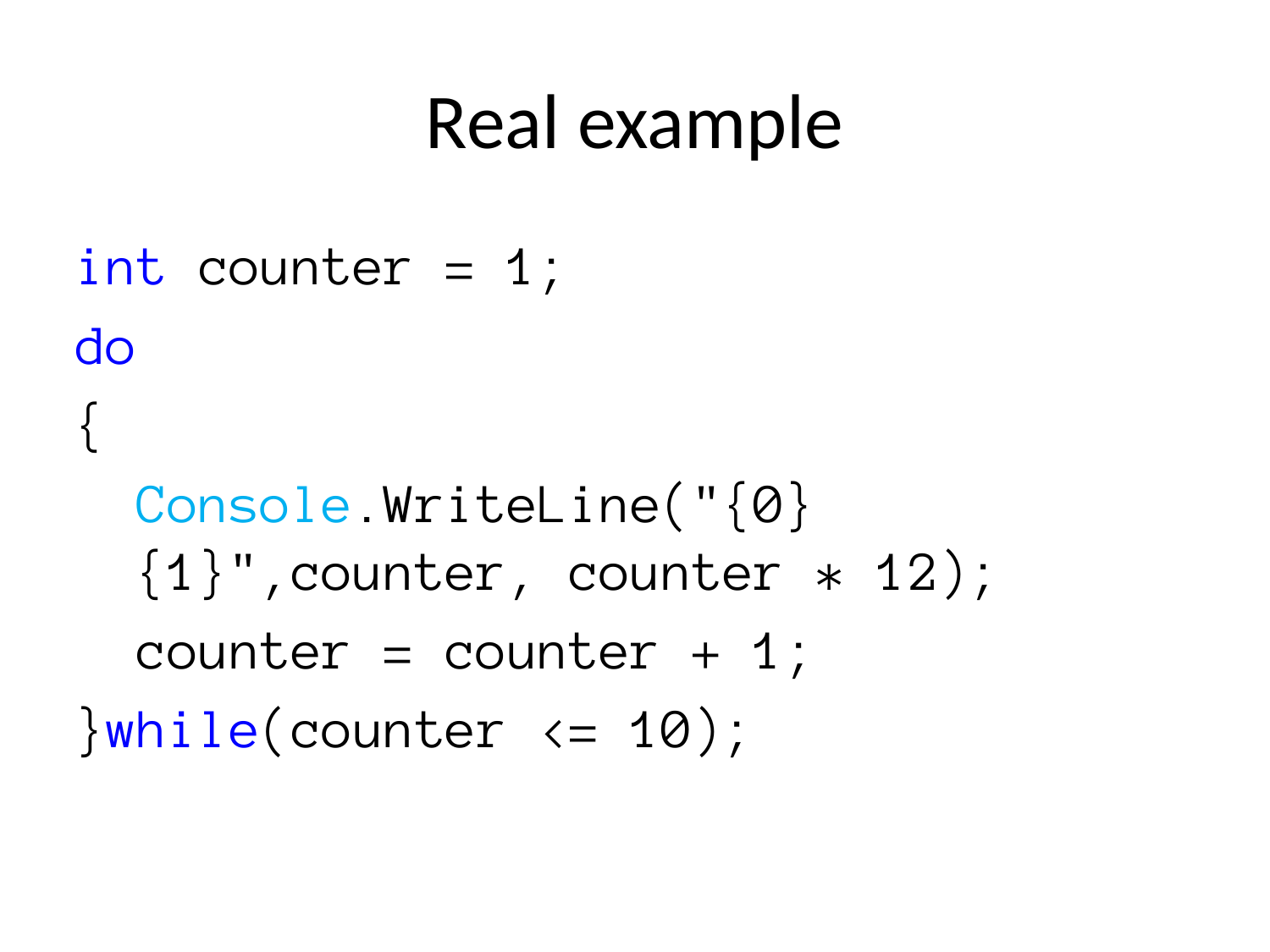

# Real example
int counter = 1;
do
{
Console.WriteLine("{0} {1}",counter, counter * 12);
  counter = counter + 1;
}while(counter <= 10);